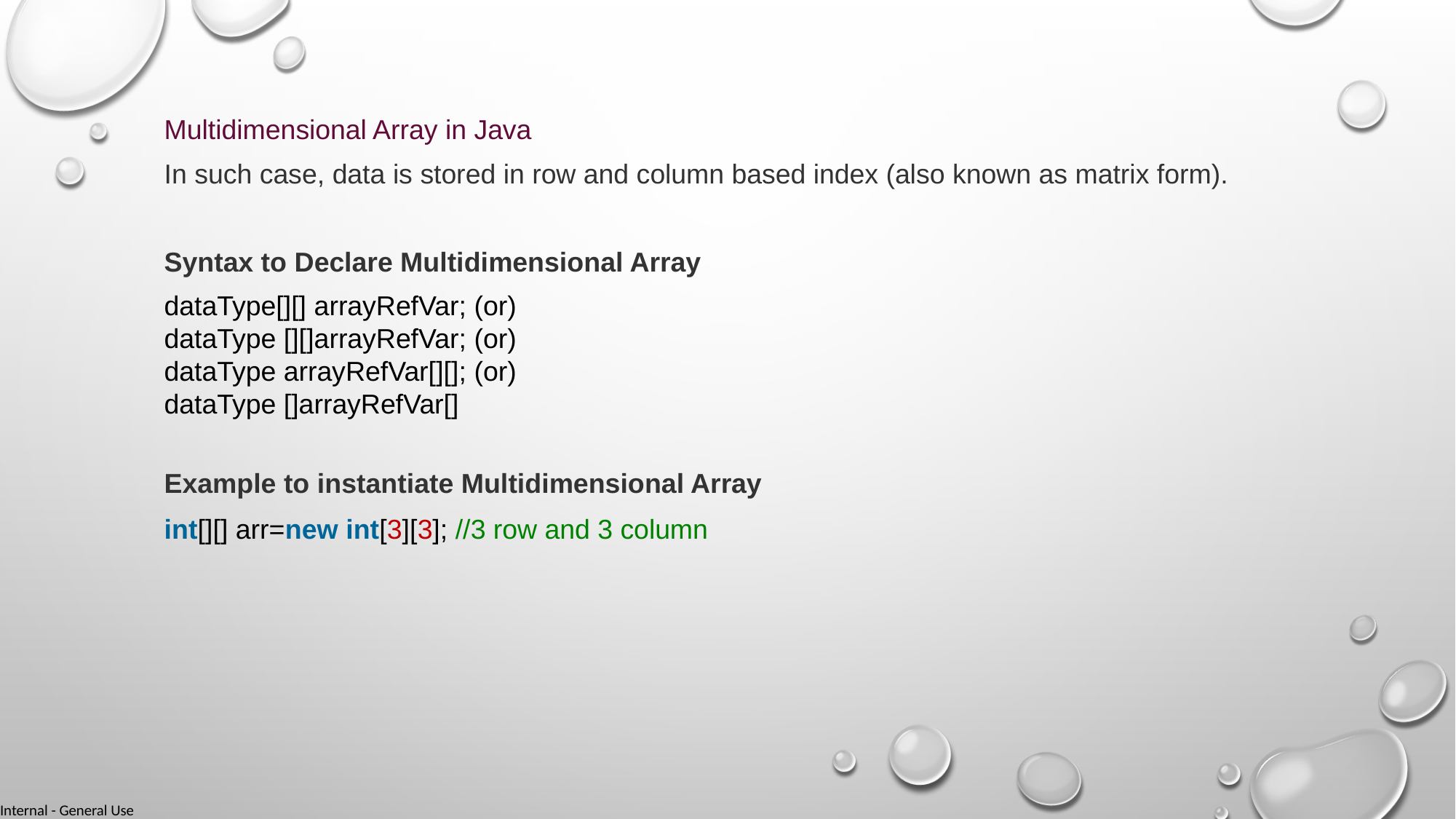

Multidimensional Array in Java
In such case, data is stored in row and column based index (also known as matrix form).
Syntax to Declare Multidimensional Array
dataType[][] arrayRefVar; (or)
dataType [][]arrayRefVar; (or)
dataType arrayRefVar[][]; (or)
dataType []arrayRefVar[]
Example to instantiate Multidimensional Array
int[][] arr=new int[3][3]; //3 row and 3 column